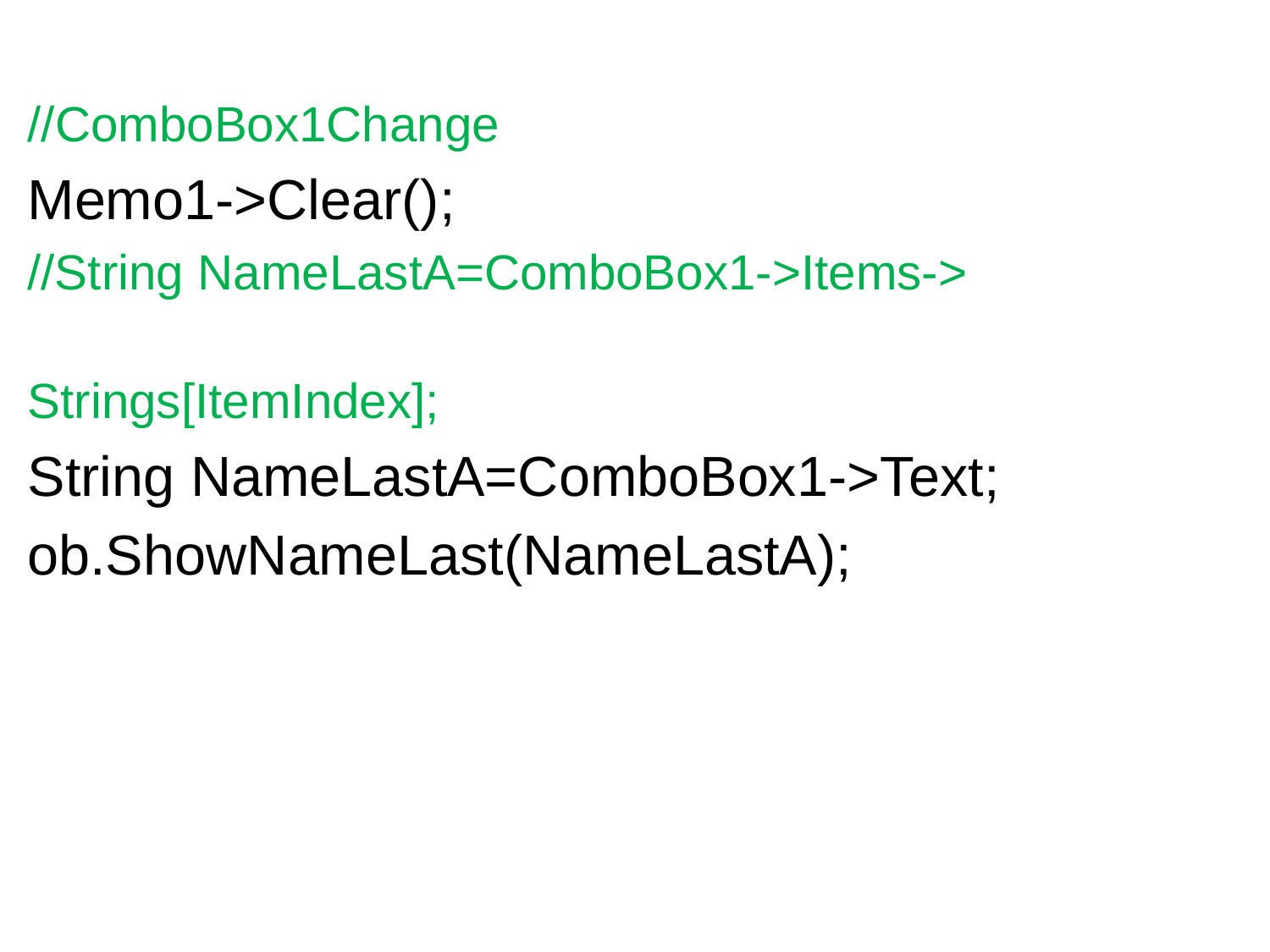

//ComboBox1Change
Memo1->Clear();
//String NameLastA=ComboBox1->Items->
                                                           Strings[ItemIndex];
String NameLastA=ComboBox1->Text;
ob.ShowNameLast(NameLastA);